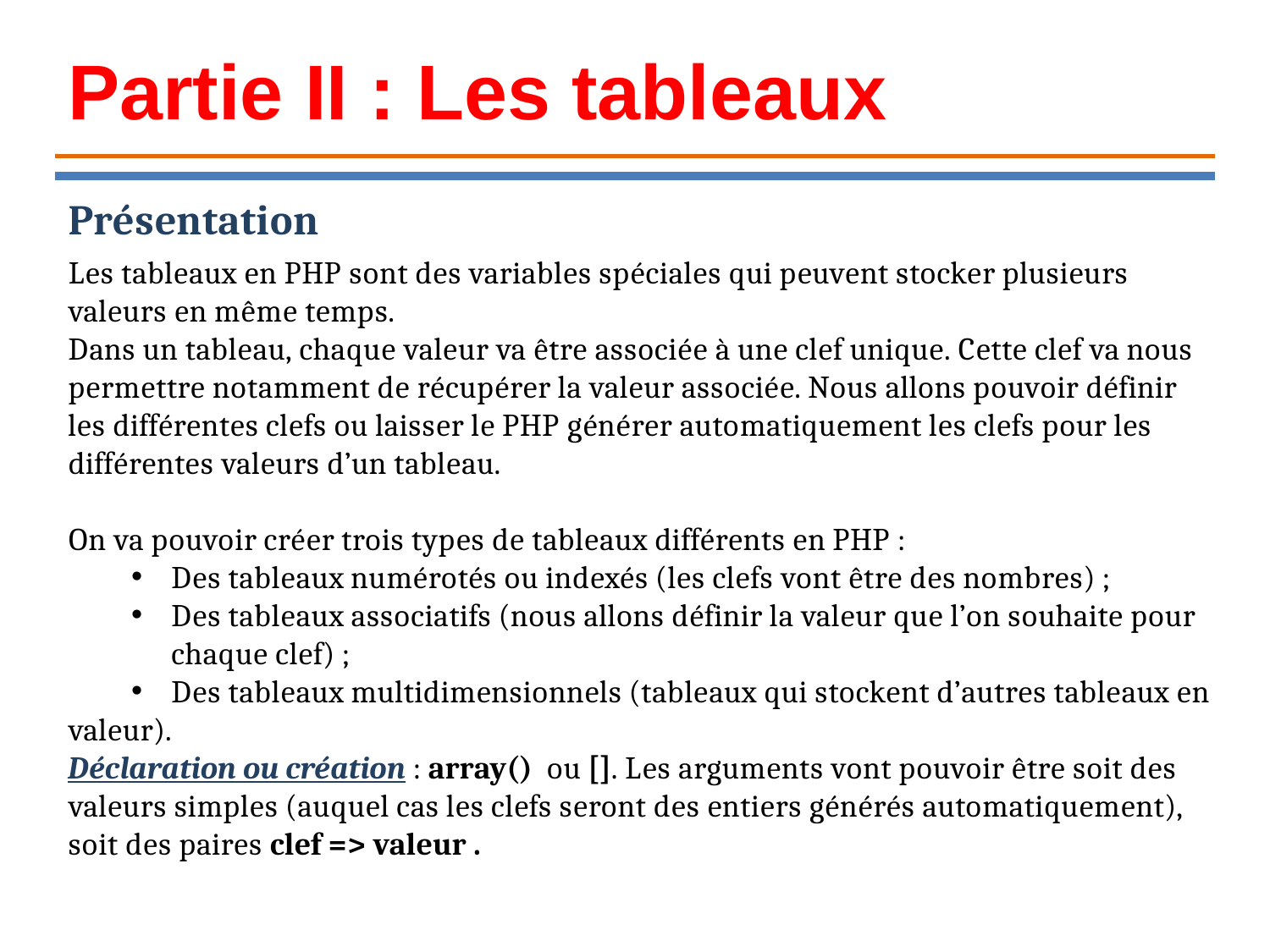

Partie II : Les tableaux
Présentation

Les tableaux en PHP sont des variables spéciales qui peuvent stocker plusieurs valeurs en même temps.
Dans un tableau, chaque valeur va être associée à une clef unique. Cette clef va nous
permettre notamment de récupérer la valeur associée. Nous allons pouvoir définir les différentes clefs ou laisser le PHP générer automatiquement les clefs pour les différentes valeurs d’un tableau.

On va pouvoir créer trois types de tableaux différents en PHP :
Des tableaux numérotés ou indexés (les clefs vont être des nombres) ;
Des tableaux associatifs (nous allons définir la valeur que l’on souhaite pour chaque clef) ;
Des tableaux multidimensionnels (tableaux qui stockent d’autres tableaux en
valeur).
Déclaration ou création : array()  ou []. Les arguments vont pouvoir être soit des valeurs simples (auquel cas les clefs seront des entiers générés automatiquement), soit des paires clef => valeur .